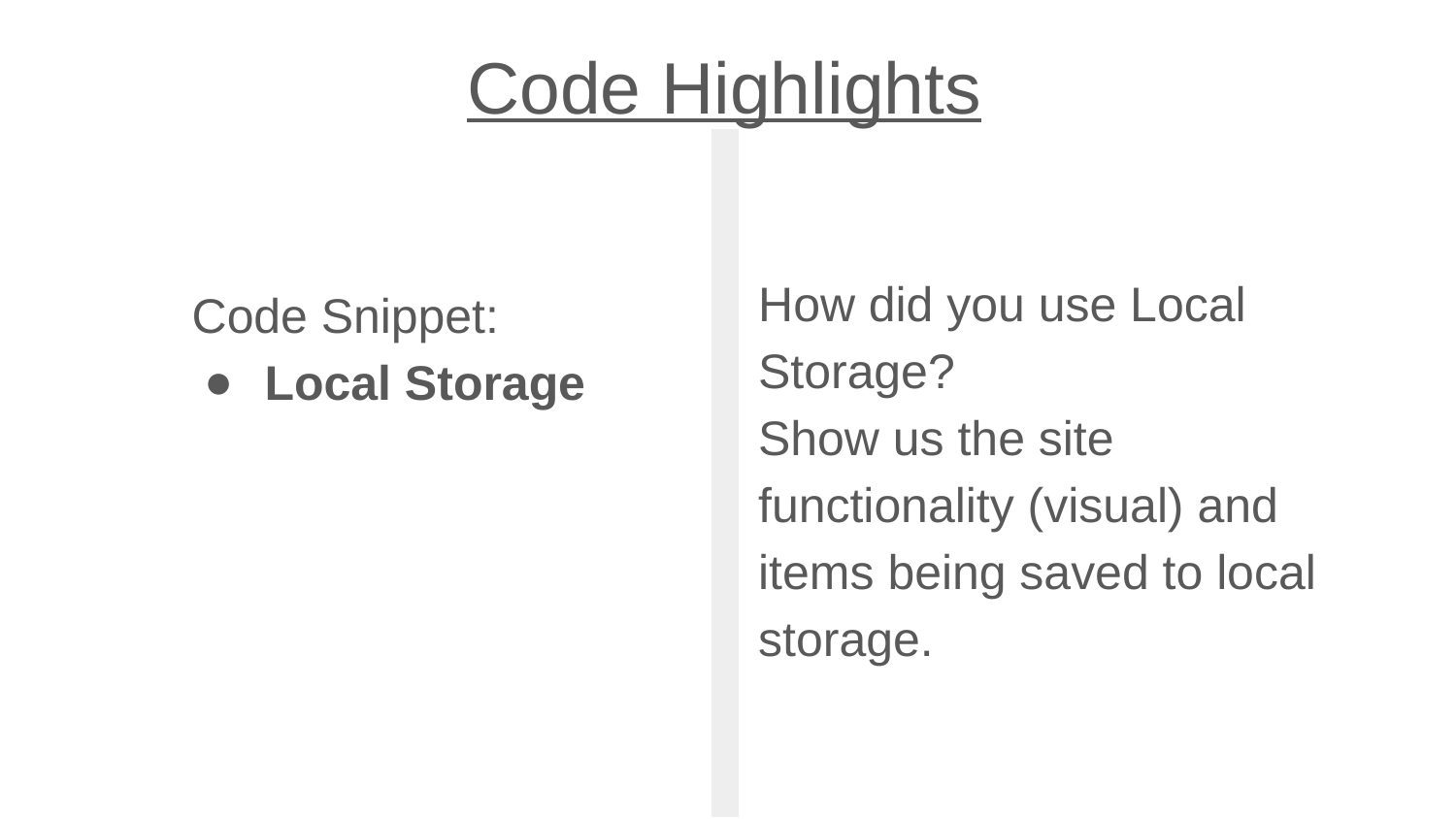

Code Highlights

How did you use Local Storage?
Show us the site functionality (visual) and items being saved to local storage.

Code Snippet:
Local Storage